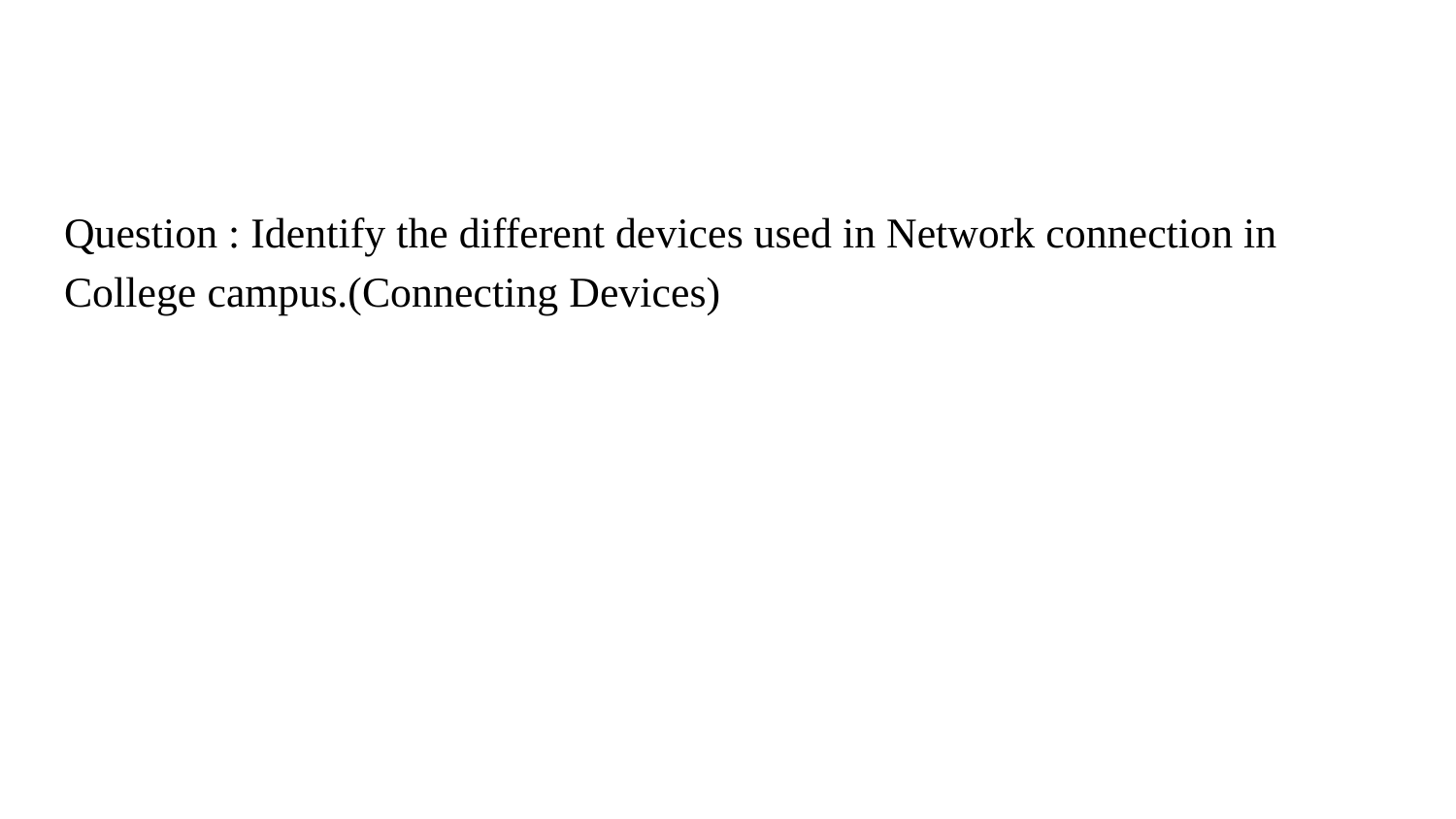

Question : Identify the different devices used in Network connection in College campus.(Connecting Devices)